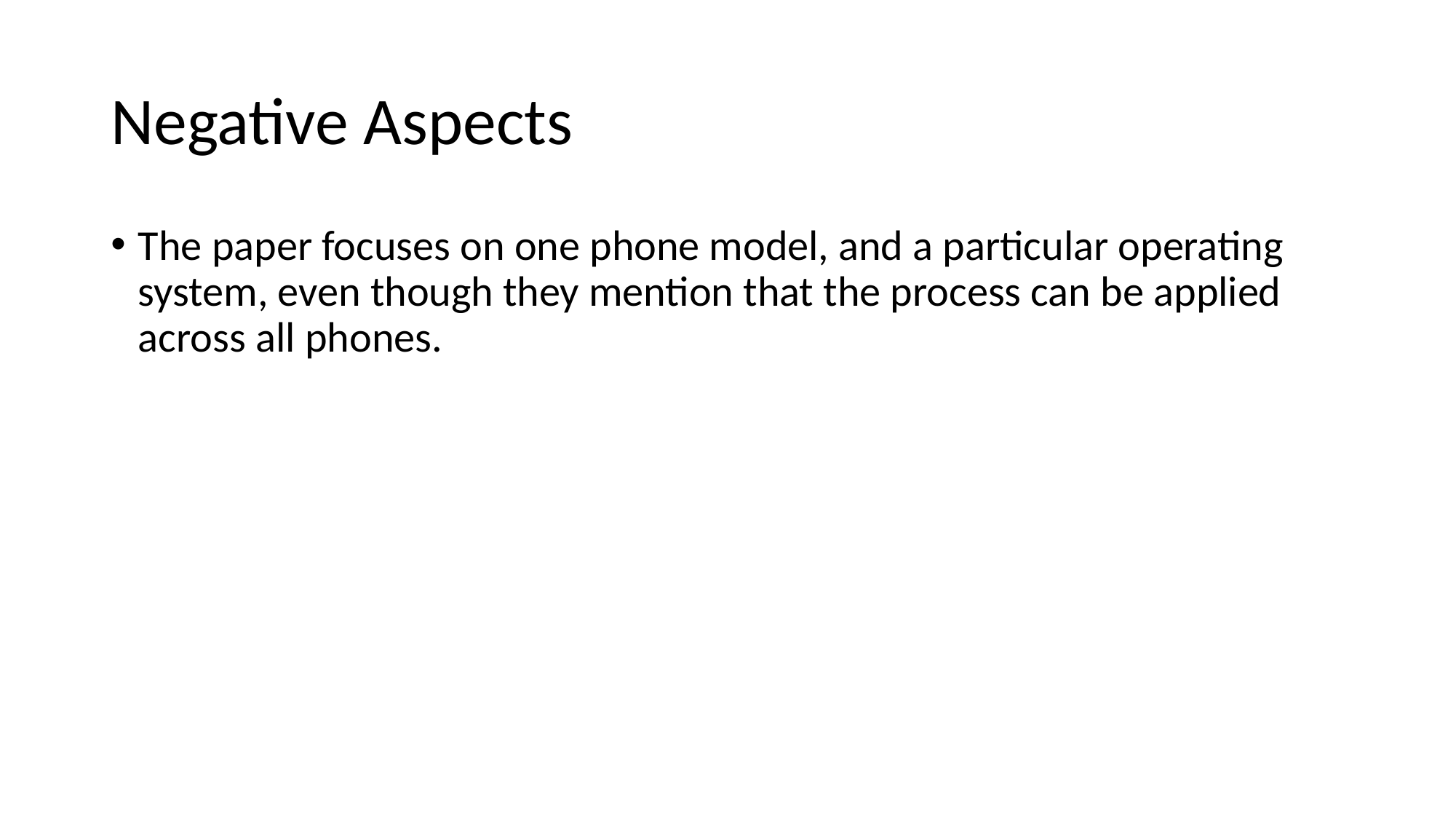

# Negative Aspects
The paper focuses on one phone model, and a particular operating system, even though they mention that the process can be applied across all phones.